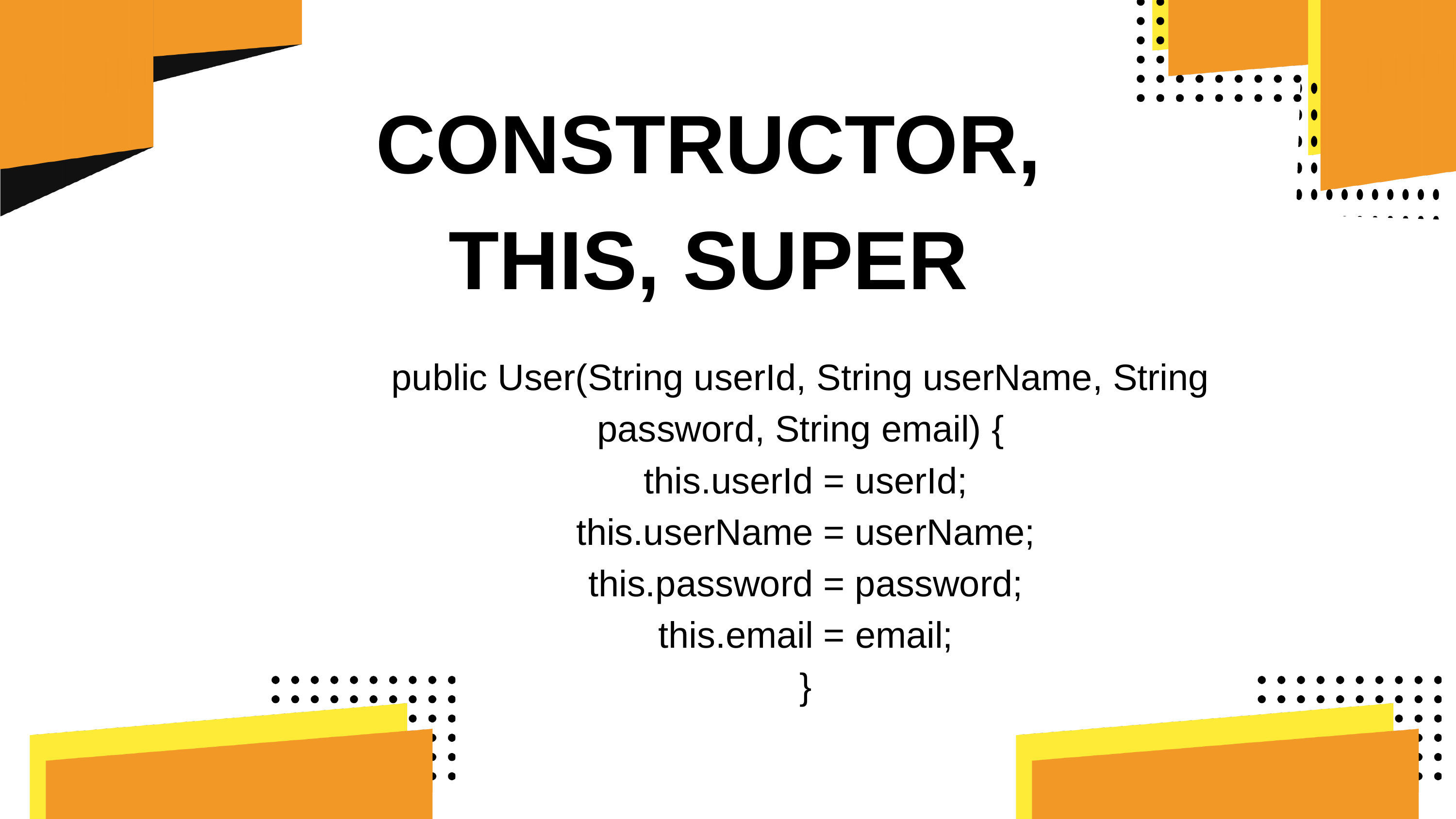

CONSTRUCTOR, THIS, SUPER
public User(String userId, String userName, String password, String email) {
 this.userId = userId;
 this.userName = userName;
 this.password = password;
 this.email = email;
 }